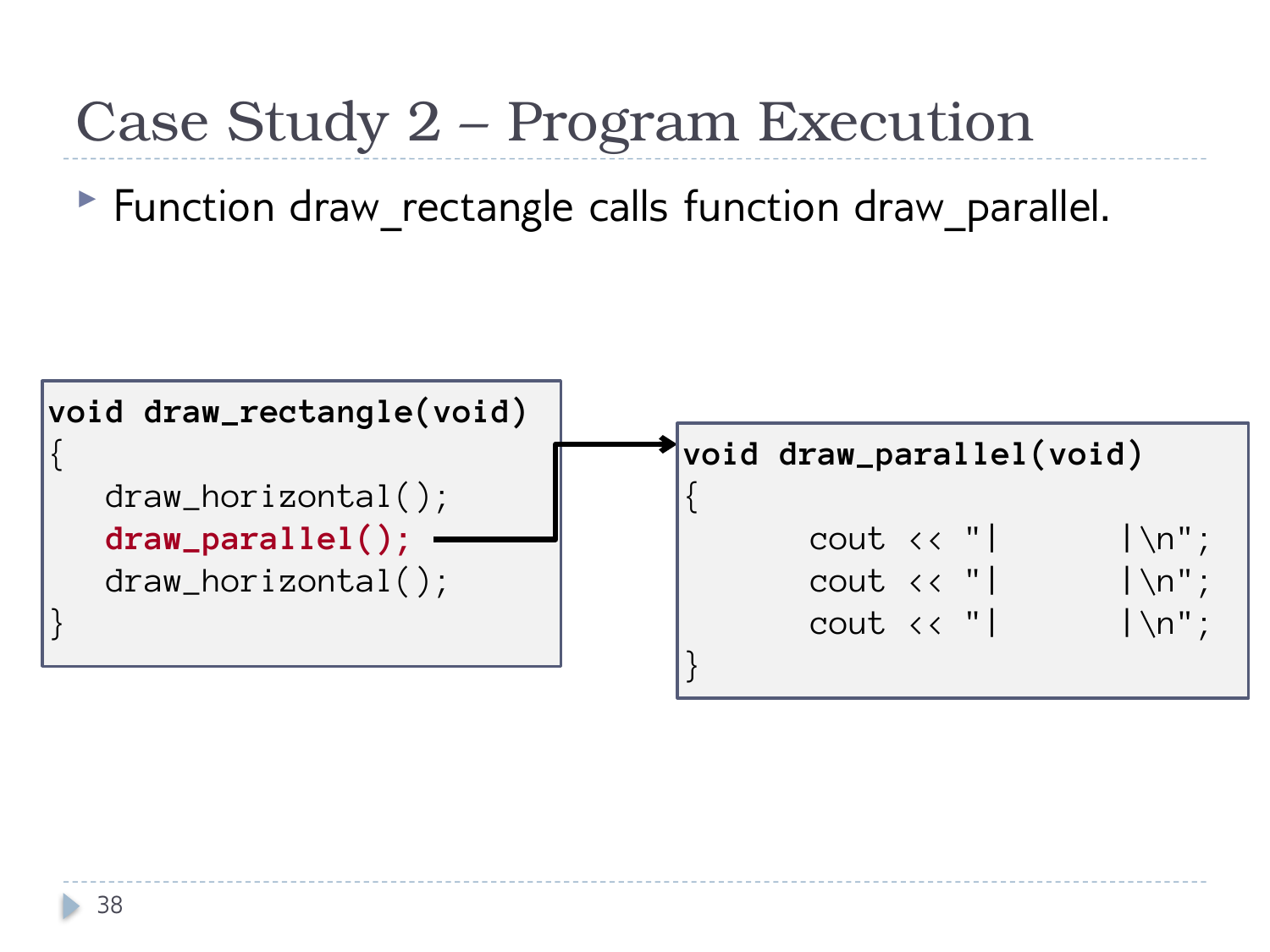

# Case Study 2 – Program Execution
Function draw_rectangle calls function draw_parallel.
void draw_rectangle(void)
{
   draw_horizontal();
   draw_parallel();
   draw_horizontal();
}
void draw_parallel(void)
{
    	cout << "|      |\n"; 	cout << "|      |\n"; 	cout << "|      |\n";
}
38